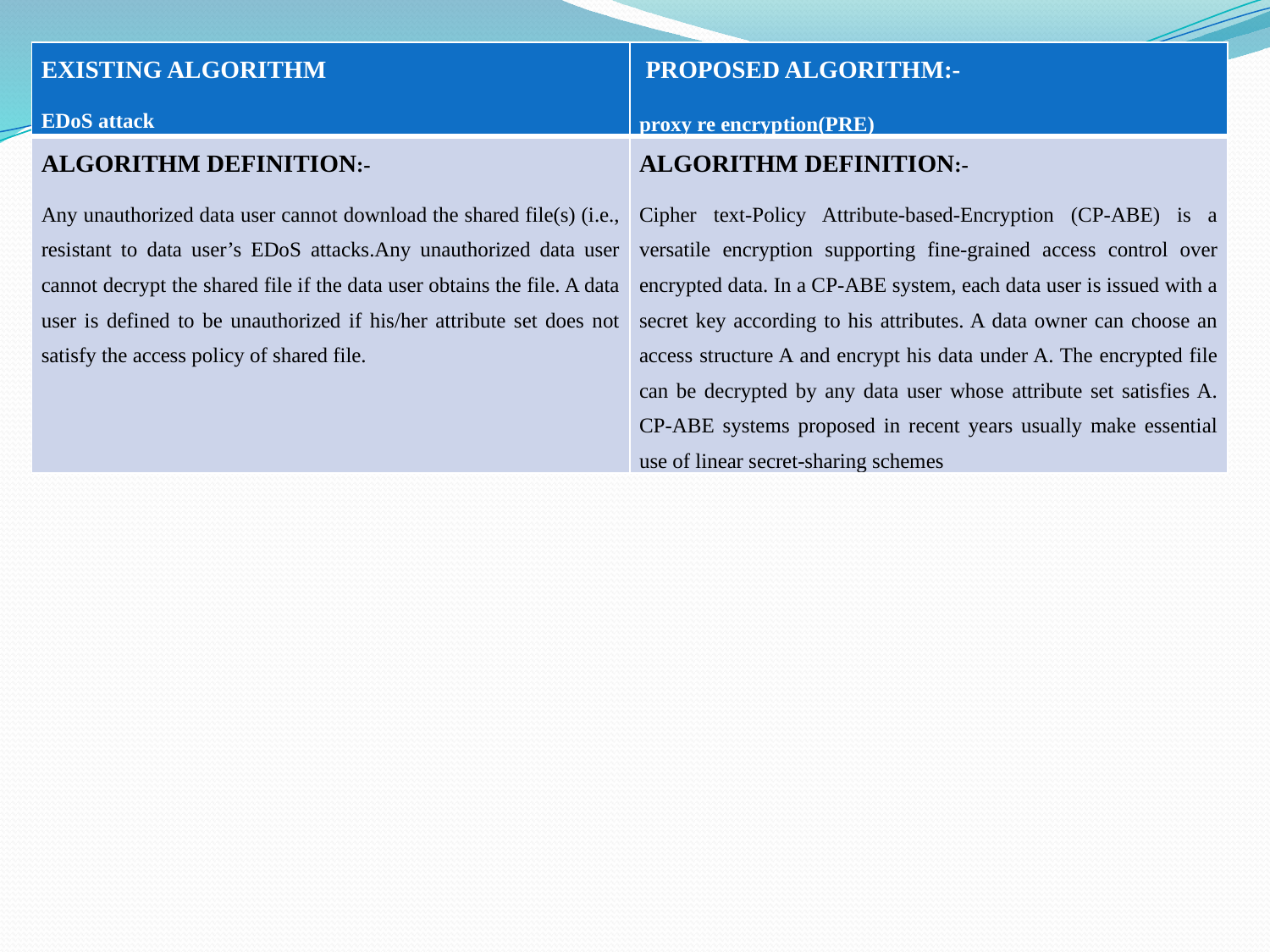

| EXISTING ALGORITHM EDoS attack | PROPOSED ALGORITHM:- proxy re encryption(PRE) |
| --- | --- |
| ALGORITHM DEFINITION:- Any unauthorized data user cannot download the shared file(s) (i.e., resistant to data user’s EDoS attacks.Any unauthorized data user cannot decrypt the shared file if the data user obtains the file. A data user is defined to be unauthorized if his/her attribute set does not satisfy the access policy of shared file. | ALGORITHM DEFINITION:- Cipher text-Policy Attribute-based-Encryption (CP-ABE) is a versatile encryption supporting fine-grained access control over encrypted data. In a CP-ABE system, each data user is issued with a secret key according to his attributes. A data owner can choose an access structure A and encrypt his data under A. The encrypted file can be decrypted by any data user whose attribute set satisfies A. CP-ABE systems proposed in recent years usually make essential use of linear secret-sharing schemes |